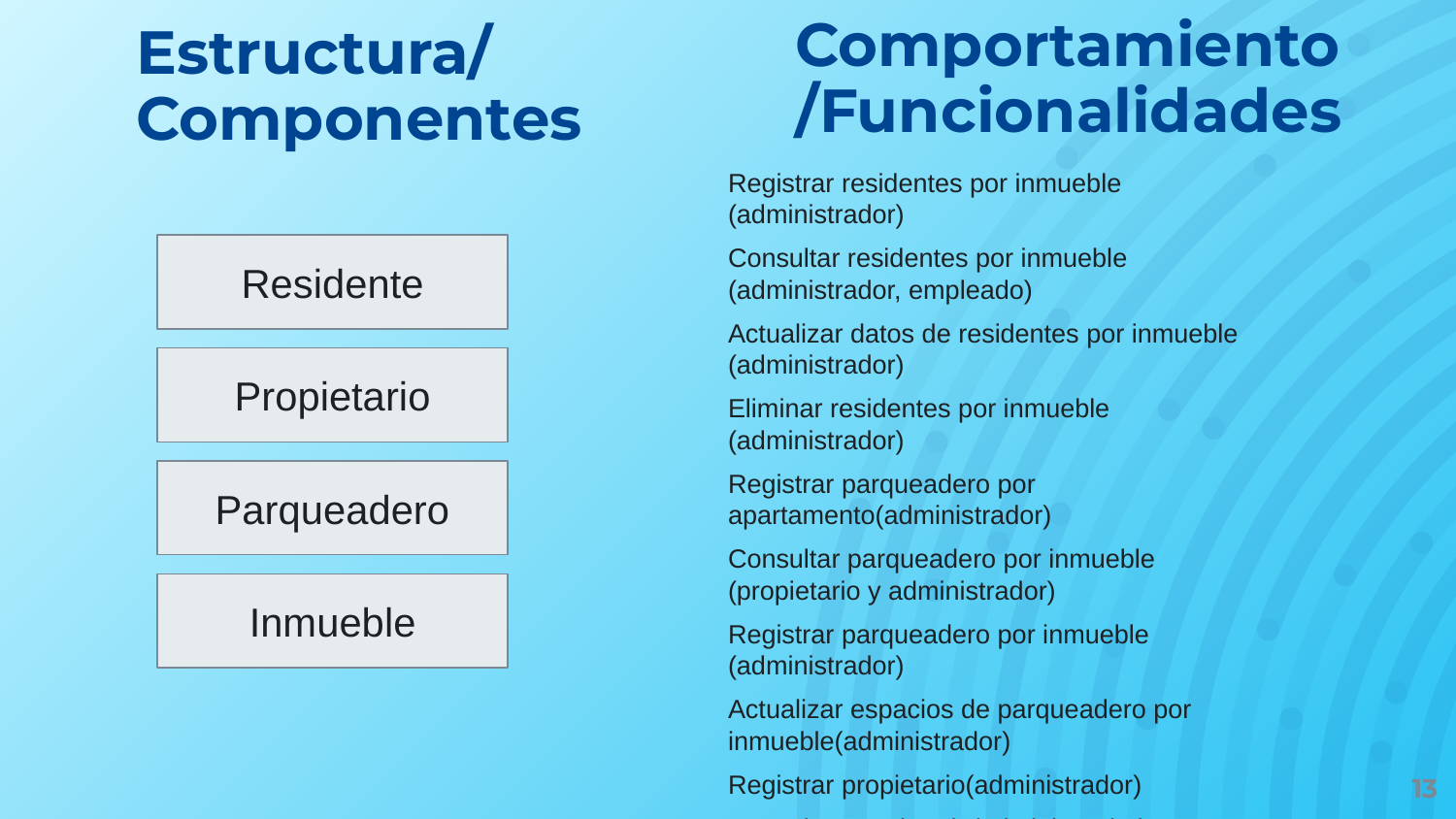

Comportamiento/Funcionalidades
# Estructura/
Componentes
Registrar residentes por inmueble (administrador)
Consultar residentes por inmueble (administrador, empleado)
Actualizar datos de residentes por inmueble (administrador)
Eliminar residentes por inmueble (administrador)
Registrar parqueadero por apartamento(administrador)
Consultar parqueadero por inmueble (propietario y administrador)
Registrar parqueadero por inmueble (administrador)
Actualizar espacios de parqueadero por inmueble(administrador)
Registrar propietario(administrador)
Consultar propietario(administrador)
Actualizar datos de propietario(administrador)
Eliminar propietario (administrador)
Eliminar espacios de parqueadero por inmueble(administrador)
Registrar  el inmueble(administrador)
Consultar inmueble(administrador)
Actualizar inmueble(administrador)
Eliminar inmueble(administrador)

Residente
Propietario
Parqueadero
Inmueble
13